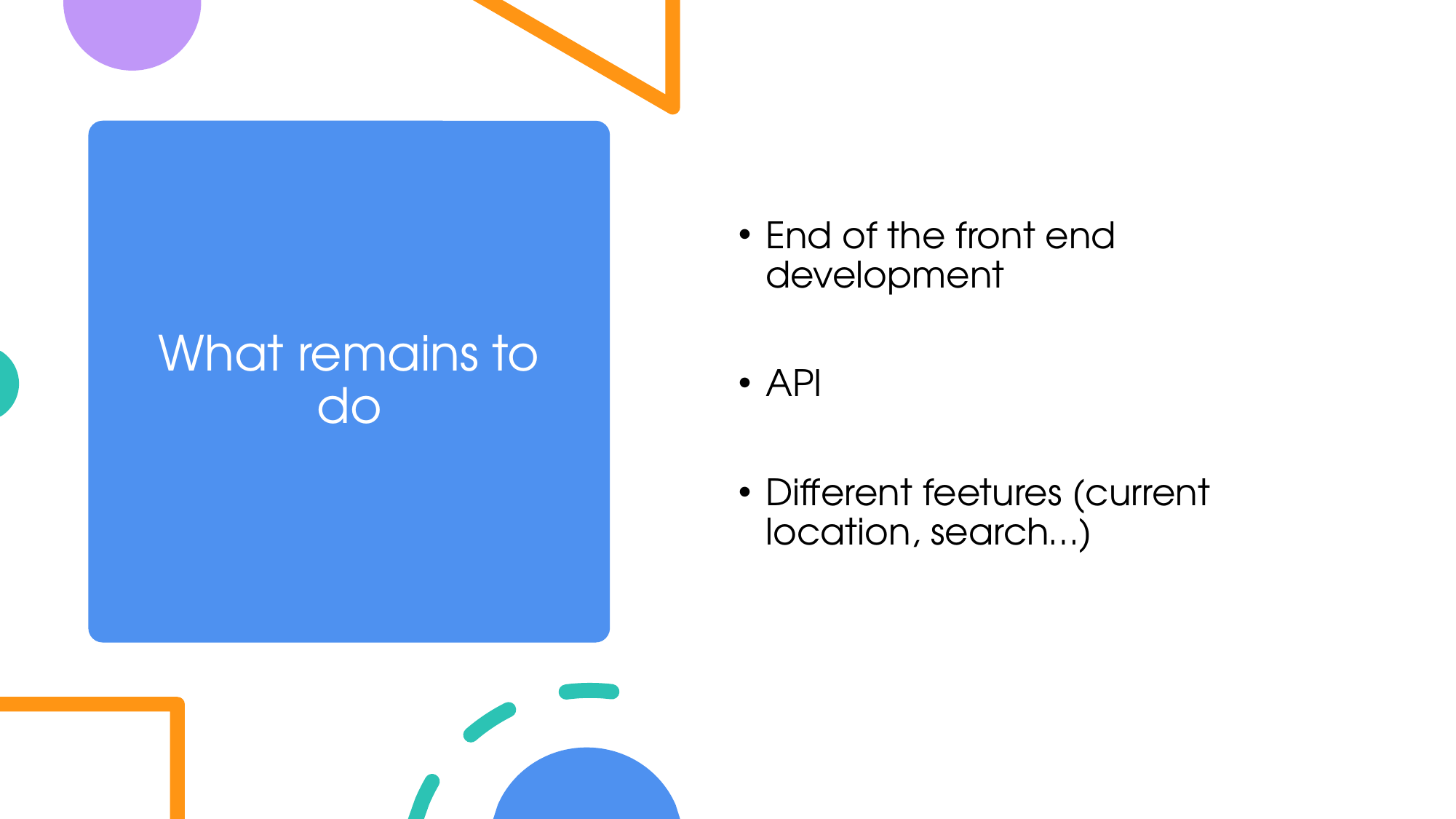

End of the front end development

API

Different feetures (current location, search…)

# What remains to do